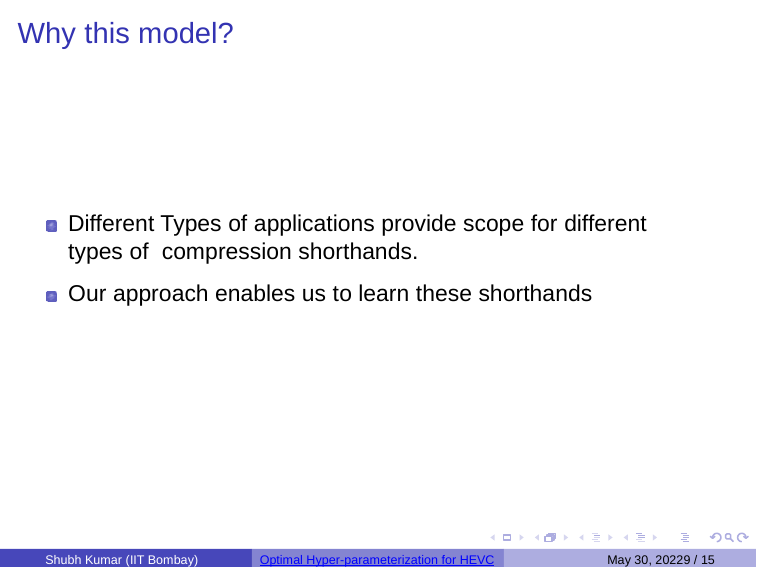

Why this model?
Different Types of applications provide scope for different types of  compression shorthands.
Our approach enables us to learn these shorthands

Shubh Kumar (IIT Bombay)
Optimal Hyper-parameterization for HEVC
May 30, 20229 / 15